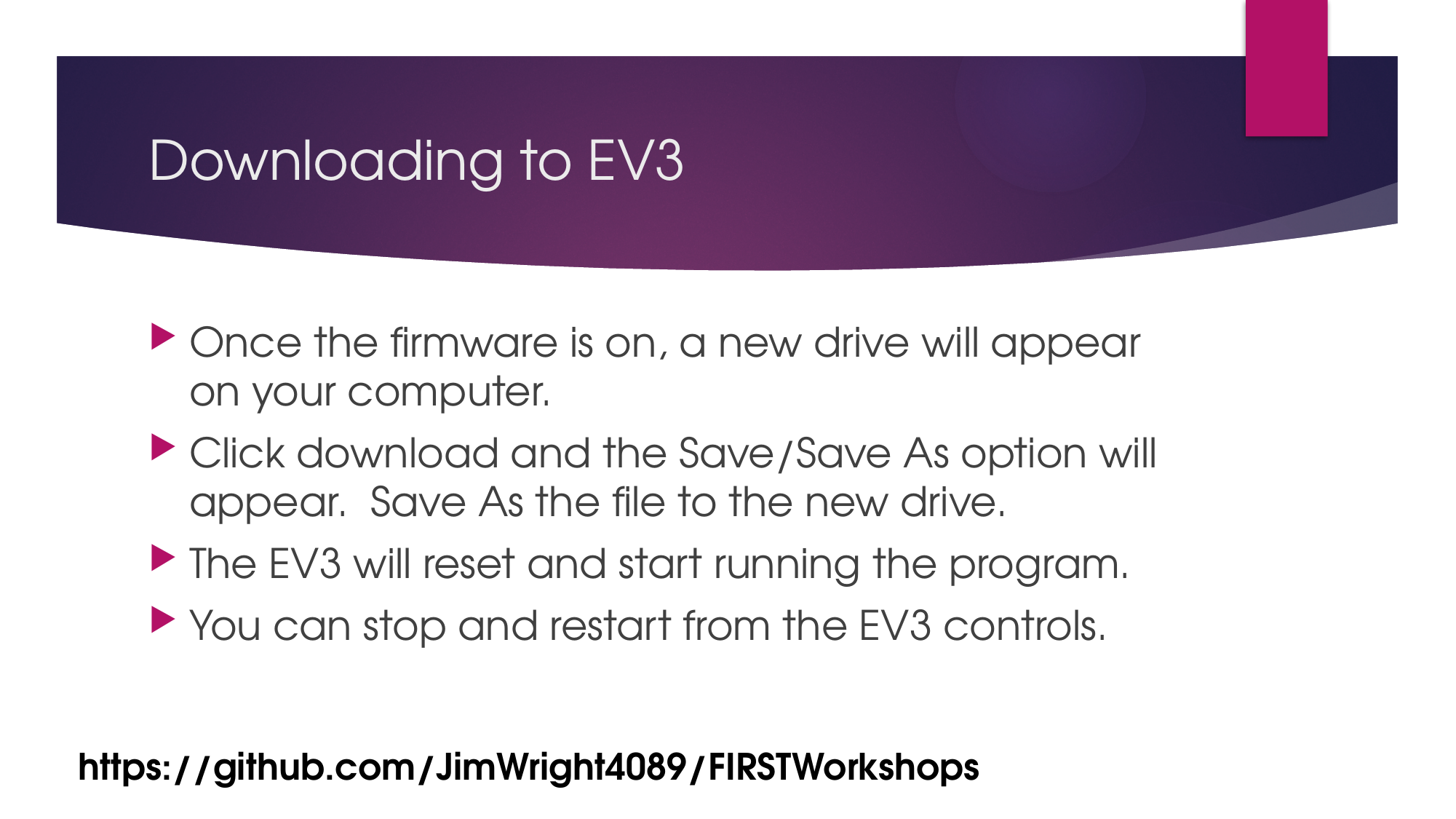

# Downloading to EV3
Once the firmware is on, a new drive will appear on your computer.
Click download and the Save/Save As option will appear.  Save As the file to the new drive.
The EV3 will reset and start running the program.
You can stop and restart from the EV3 controls.

https://github.com/JimWright4089/FIRSTWorkshops